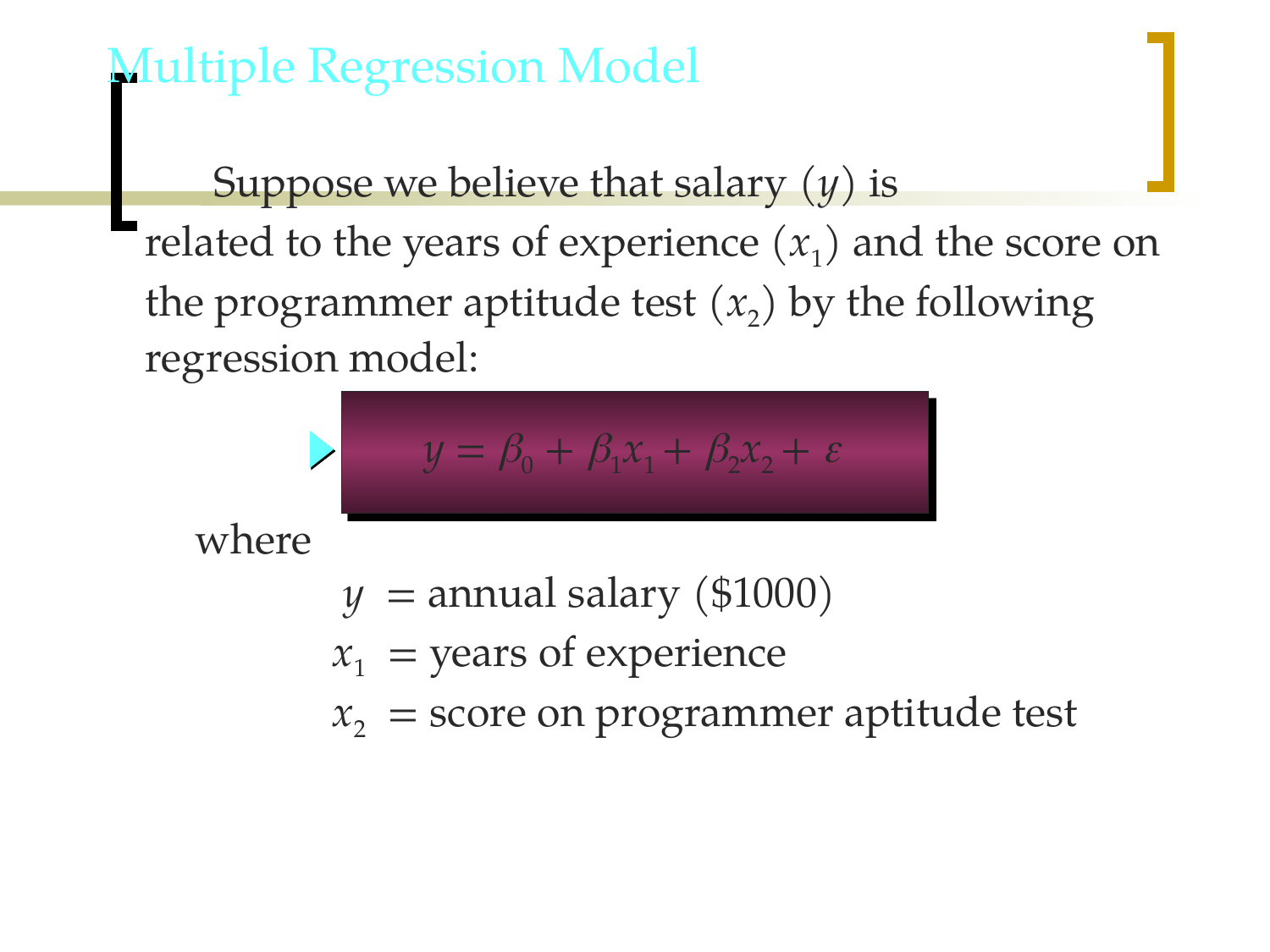

Multiple Regression Model
	  Suppose we believe that salary (y) is
related to the years of experience (x1) and the score on
the programmer aptitude test (x2) by the following
regression model:

y = β0 + β1x1 + β2x2 + ε

where
	  y  = annual salary ($1000)
	 x1  = years of experience
	 x2  = score on programmer aptitude test